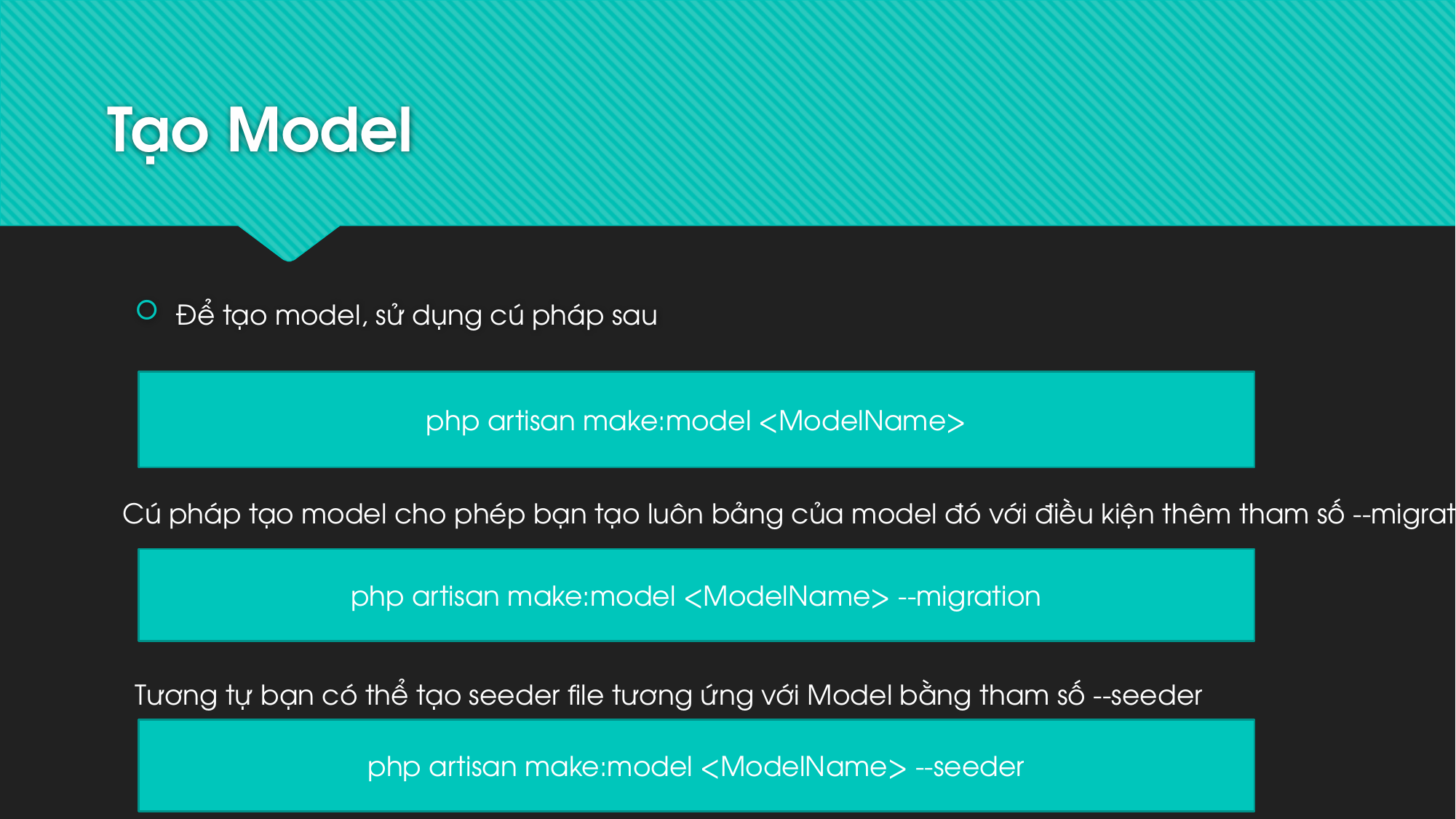

# Tạo Model
Để tạo model, sử dụng cú pháp sau

php artisan make:model <ModelName>
Cú pháp tạo model cho phép bạn tạo luôn bảng của model đó với điều kiện thêm tham số --migration
php artisan make:model <ModelName> --migration
Tương tự bạn có thể tạo seeder file tương ứng với Model bằng tham số --seeder
php artisan make:model <ModelName> --seeder